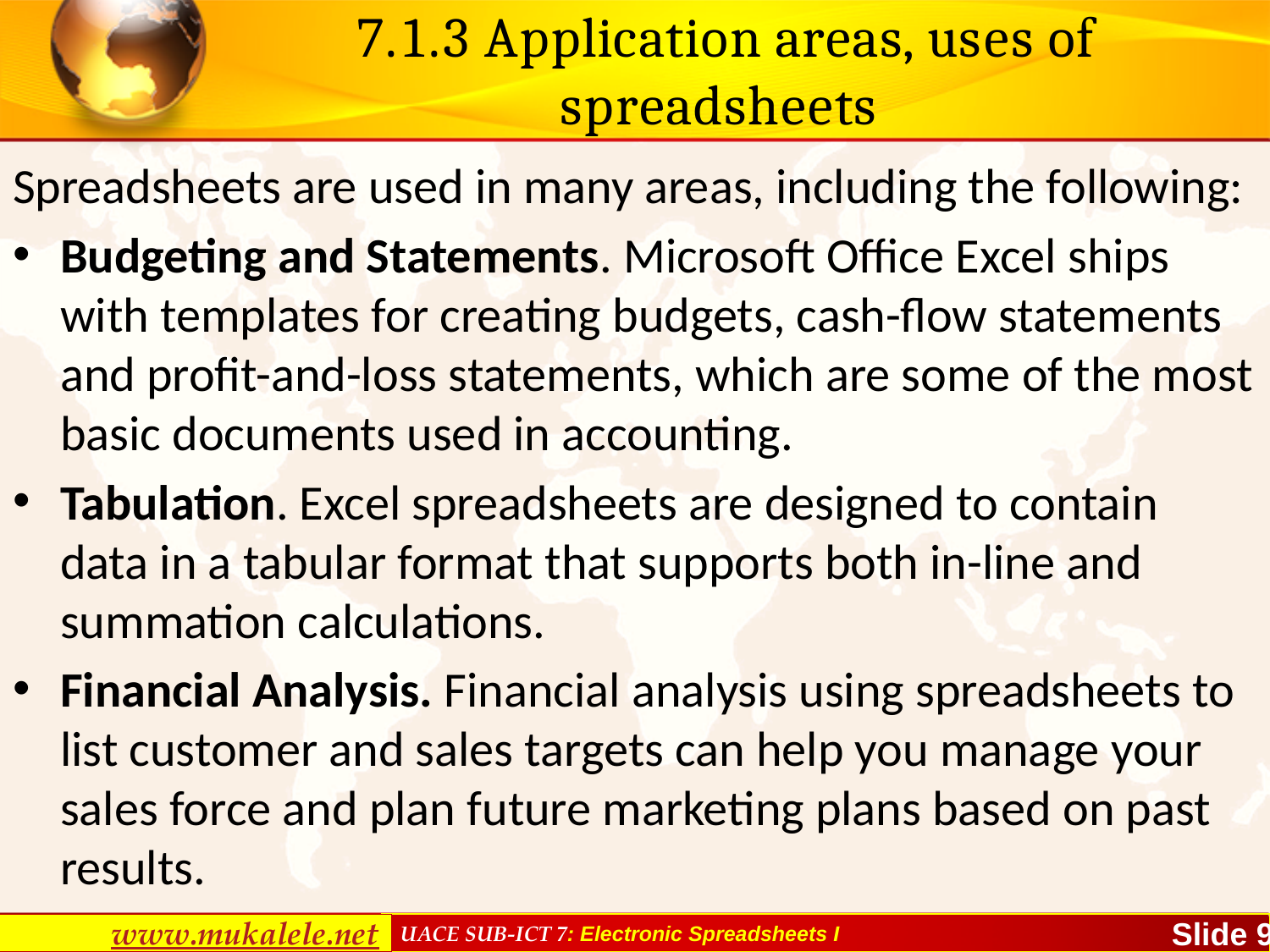

# 7.1.3 Application areas, uses of spreadsheets
Spreadsheets are used in many areas, including the following:
Budgeting and Statements. Microsoft Office Excel ships with templates for creating budgets, cash-flow statements and profit-and-loss statements, which are some of the most basic documents used in accounting.
Tabulation. Excel spreadsheets are designed to contain data in a tabular format that supports both in-line and summation calculations.
Financial Analysis. Financial analysis using spreadsheets to list customer and sales targets can help you manage your sales force and plan future marketing plans based on past results.